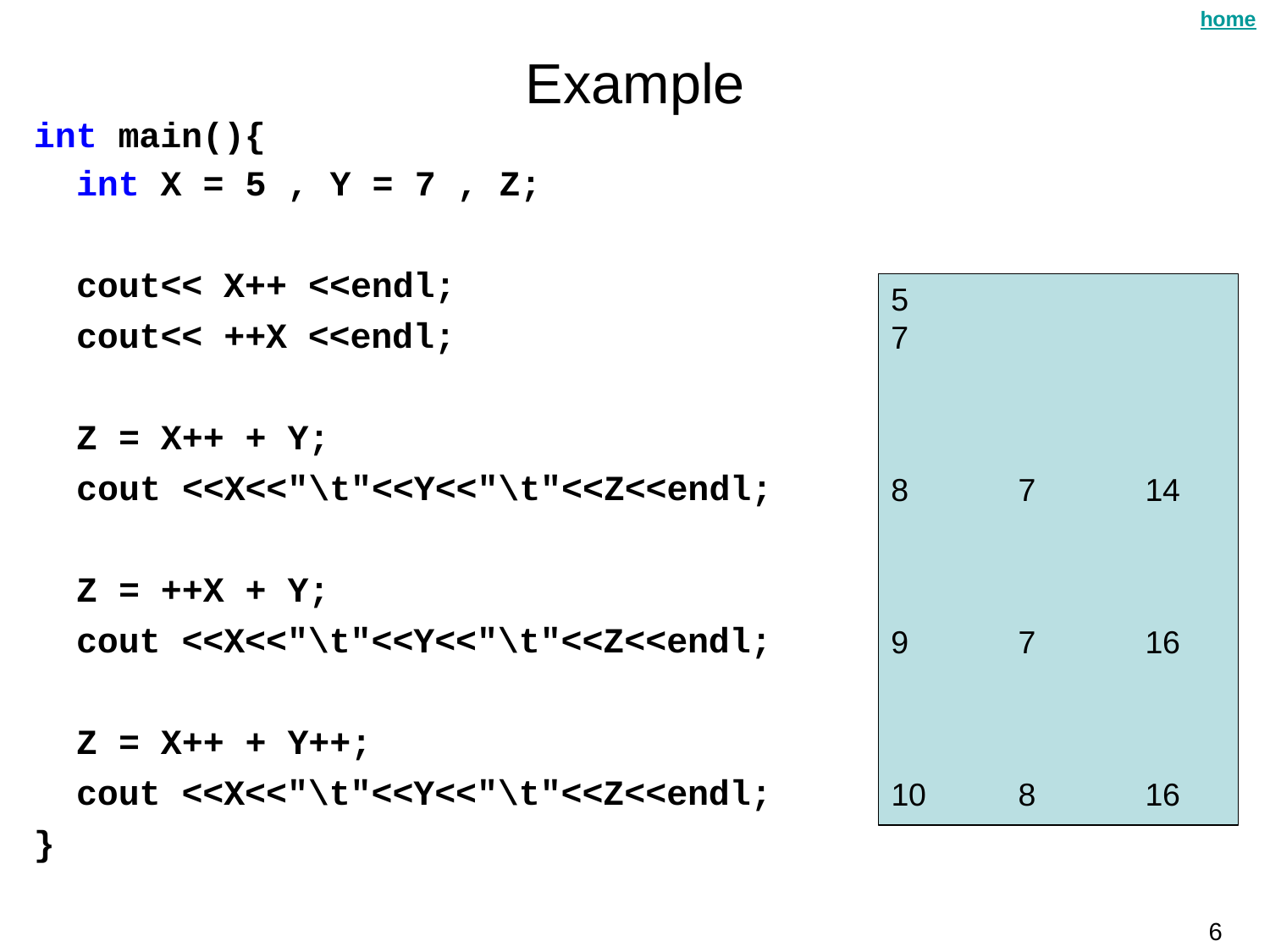

home
# Example
int main(){
int X = 5 , Y = 7 , Z;
cout<< X++ <<endl;
cout<< ++X <<endl;

5
7
Z = X++ + Y;
cout <<X<<"\t"<<Y<<"\t"<<Z<<endl;
8
7
14
Z = ++X + Y;
cout <<X<<"\t"<<Y<<"\t"<<Z<<endl;
9
7
16
Z = X++ + Y++;
cout <<X<<"\t"<<Y<<"\t"<<Z<<endl;
10
8
16
}
6